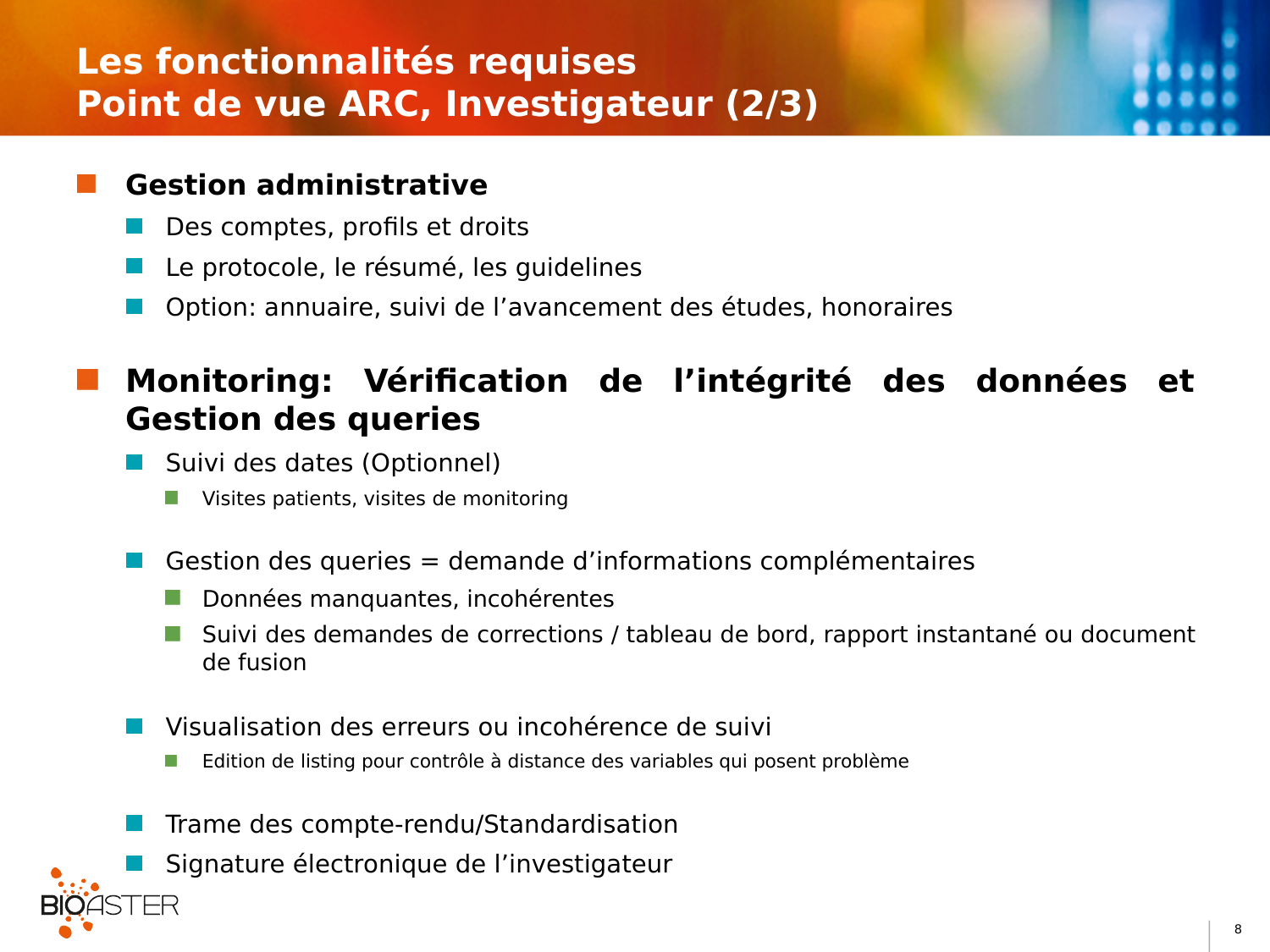

# Les fonctionnalités requises Point de vue ARC, Investigateur (2/3)
Gestion administrative
Des comptes, profils et droits
Le protocole, le résumé, les guidelines
Option: annuaire, suivi de l’avancement des études, honoraires

Monitoring: Vérification de l’intégrité des données et Gestion des queries
Suivi des dates (Optionnel)
Visites patients, visites de monitoring

Gestion des queries = demande d’informations complémentaires
Données manquantes, incohérentes
Suivi des demandes de corrections / tableau de bord, rapport instantané ou document de fusion

Visualisation des erreurs ou incohérence de suivi
Edition de listing pour contrôle à distance des variables qui posent problème

Trame des compte-rendu/Standardisation
Signature électronique de l’investigateur

8